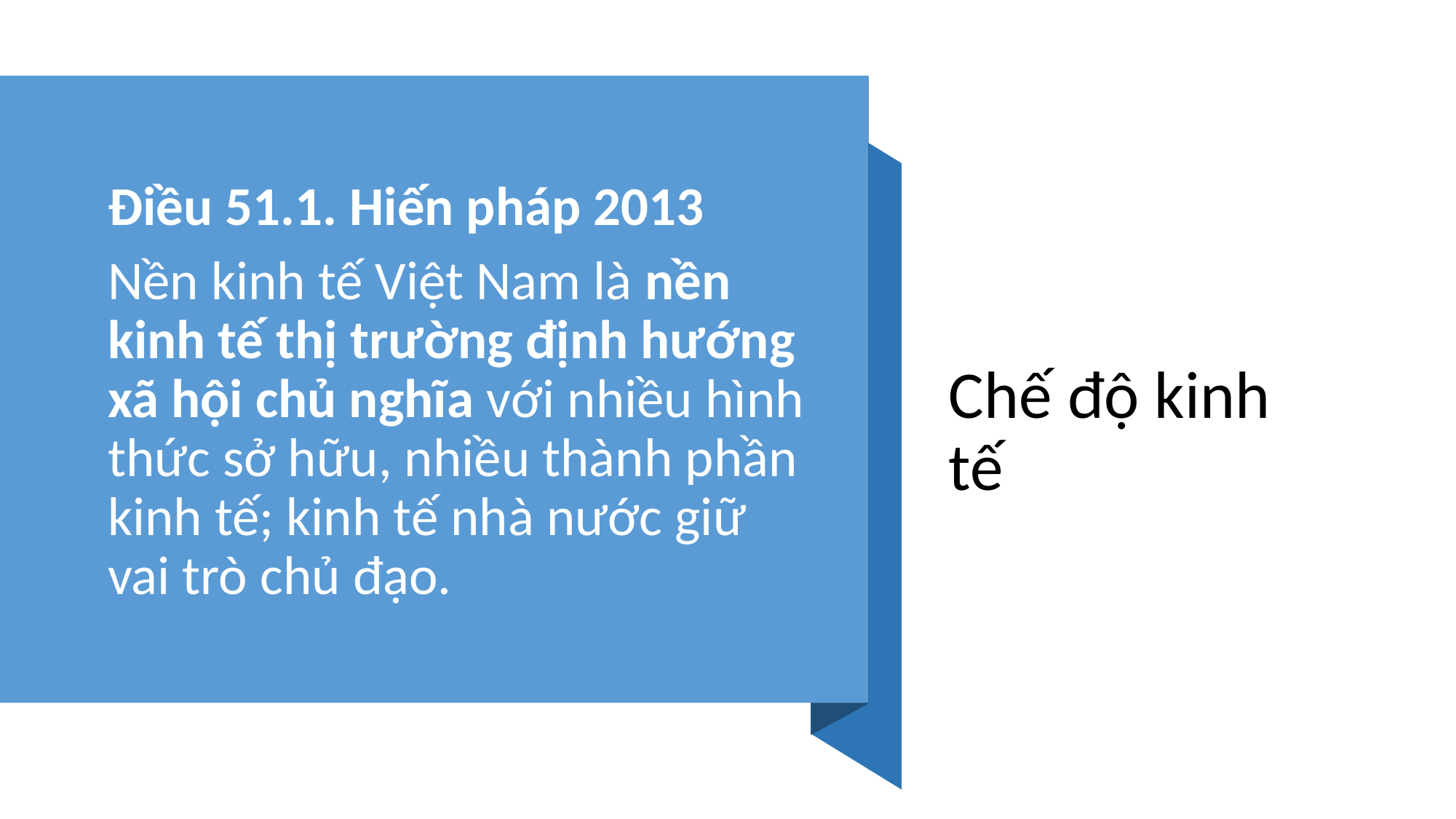

Điều 51.1. Hiến pháp 2013
Nền kinh tế Việt Nam là nền kinh tế thị trường định hướng xã hội chủ nghĩa với nhiều hình thức sở hữu, nhiều thành phần kinh tế; kinh tế nhà nước giữ vai trò chủ đạo.
Chế độ kinh tế